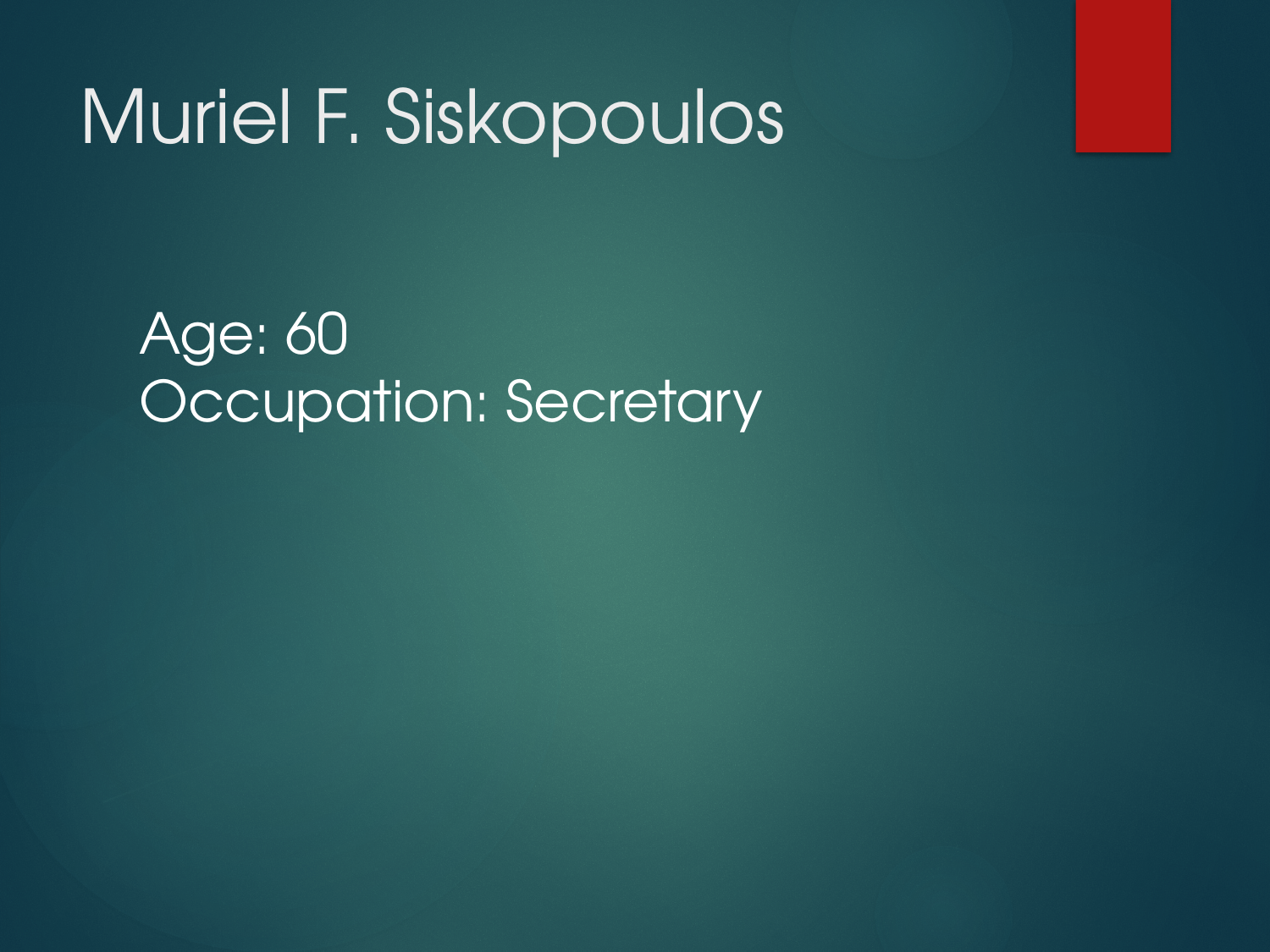

# Muriel F. Siskopoulos

Age: 60
Occupation: Secretary